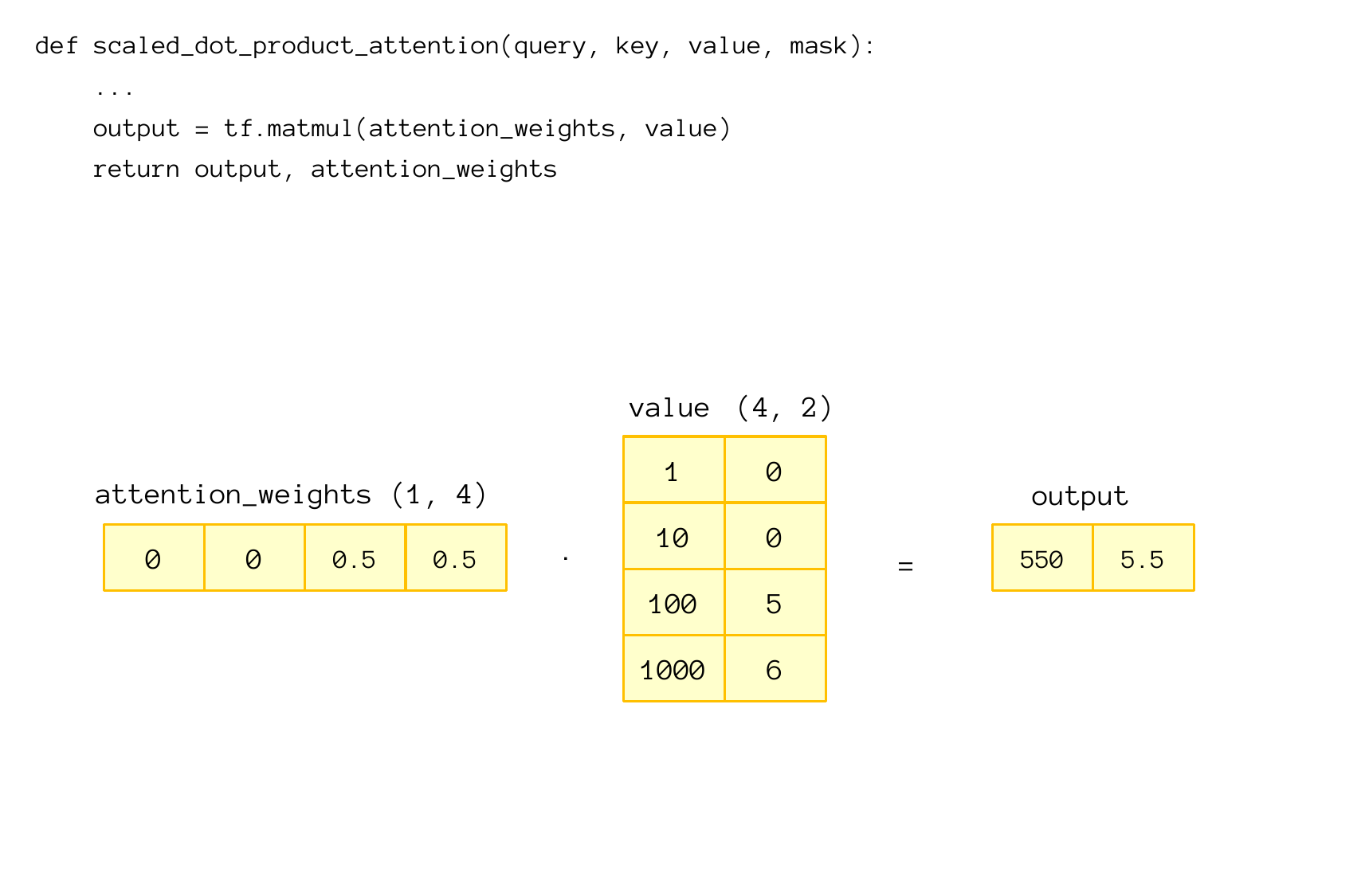

def scaled_dot_product_attention(query, key, value, mask):
    ...
    output = tf.matmul(attention_weights, value)
    return output, attention_weights
value
(4, 2)
1
0
10
0
100
5
1000
6
attention_weights
(1, 4)
output
.
0
0
0.5
0.5
550
5.5
=